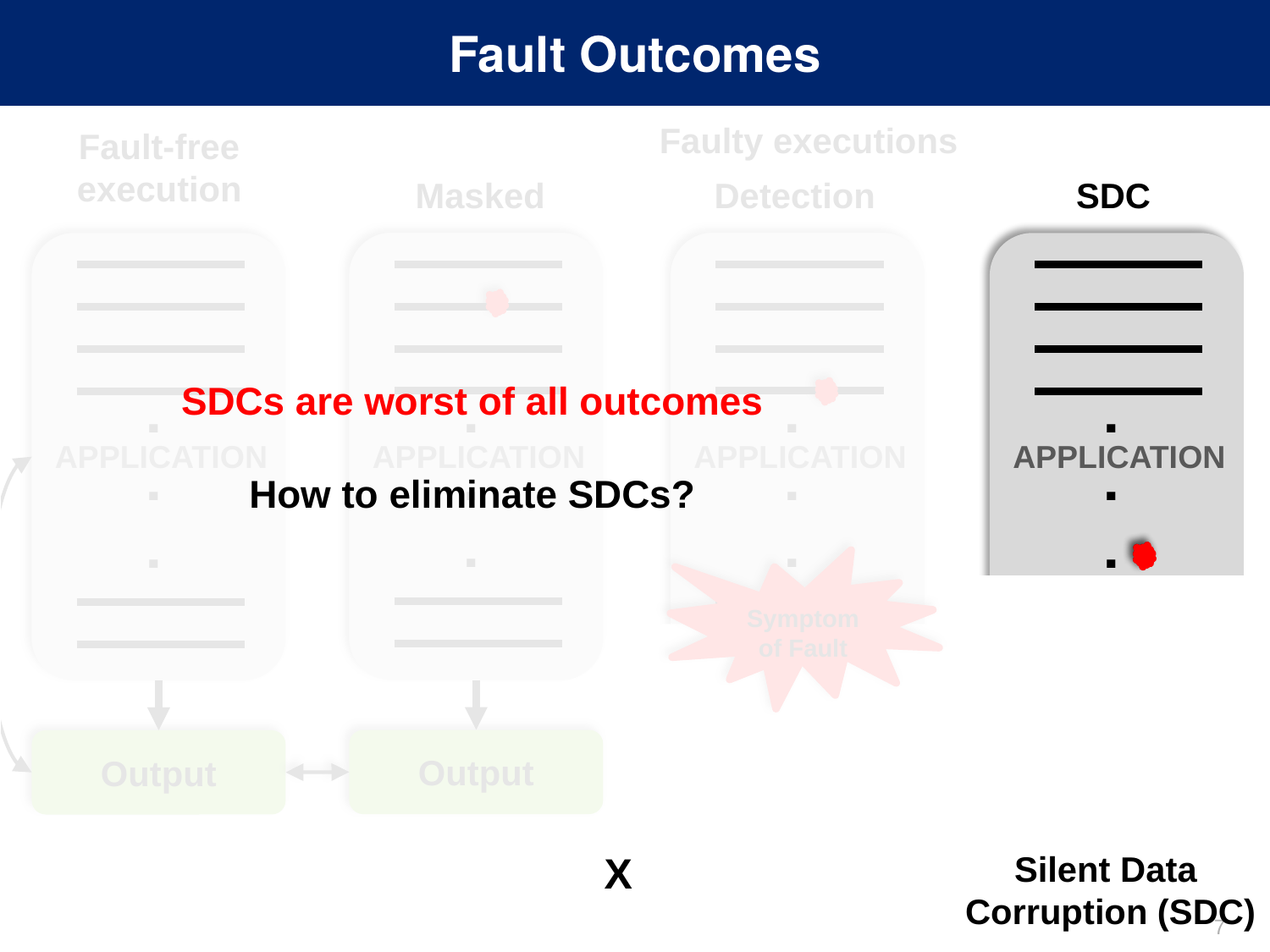

# Fault Outcomes
Faulty executions

Fault-free
execution
Masked
Detection
SDC

.
.
.
APPLICATION
Output

.
.
.
APPLICATION
Output

.
.
.
APPLICATION
Output

.
.
.
APPLICATION

SDCs are worst of all outcomes

How to eliminate SDCs?

X

Symptom of Fault

Output
Silent Data
Corruption (SDC)
7